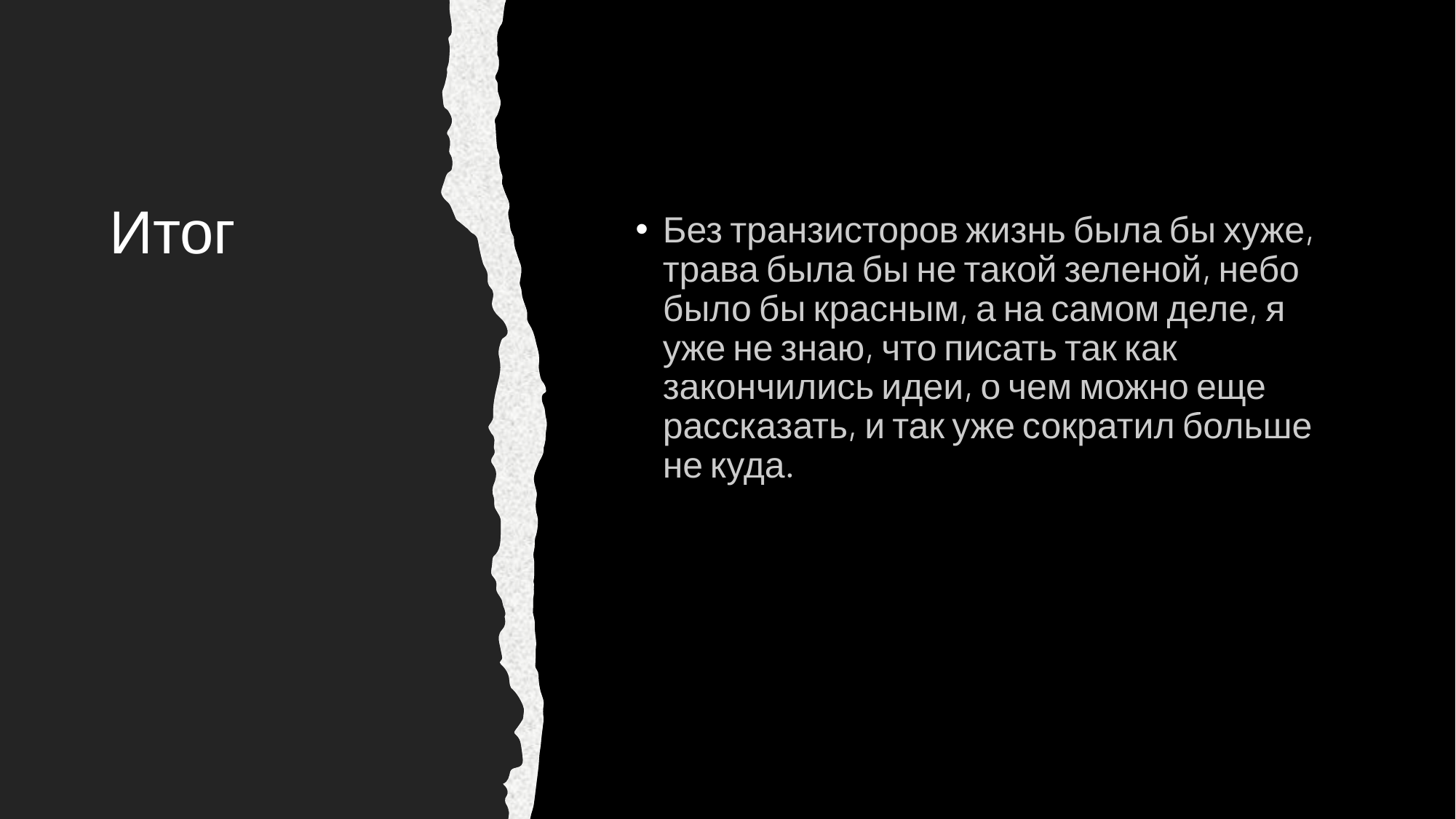

# Итог
Без транзисторов жизнь была бы хуже, трава была бы не такой зеленой, небо было бы красным, а на самом деле, я уже не знаю, что писать так как закончились идеи, о чем можно еще рассказать, и так уже сократил больше не куда.